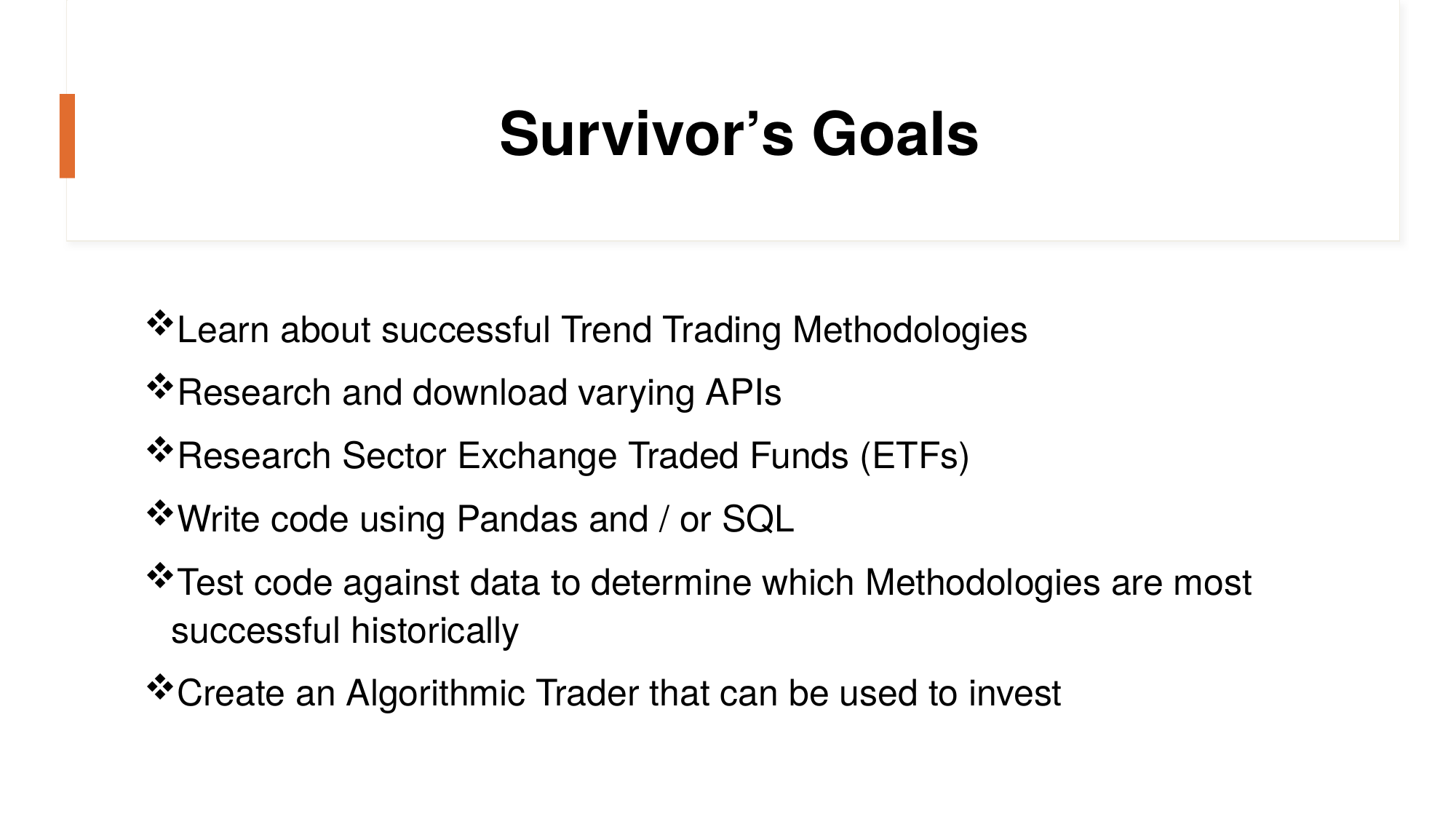

# Survivor’s Goals
Learn about successful Trend Trading Methodologies
Research and download varying APIs
Research Sector Exchange Traded Funds (ETFs)
Write code using Pandas and / or SQL
Test code against data to determine which Methodologies are most successful historically
Create an Algorithmic Trader that can be used to invest